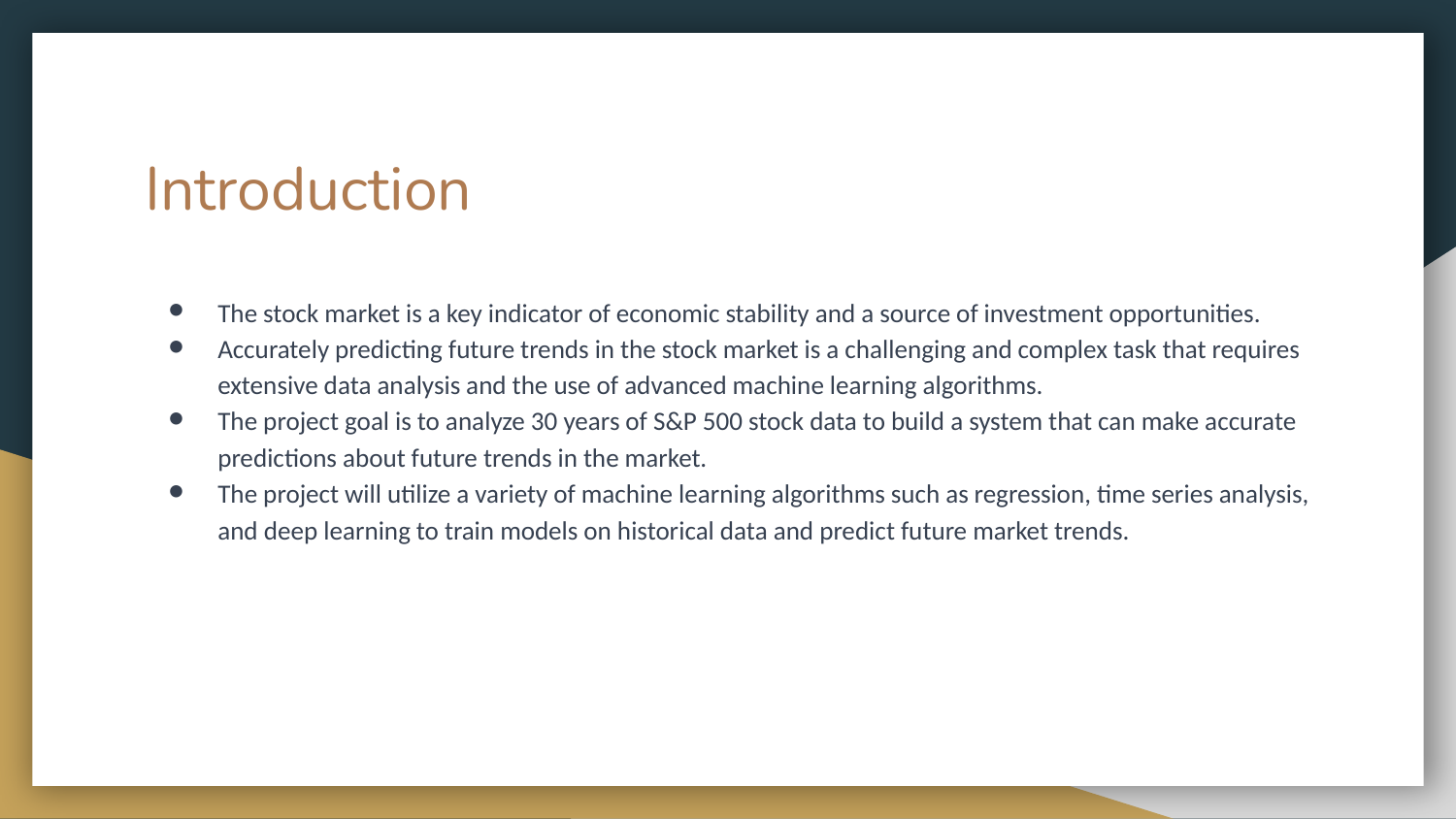

# Introduction

The stock market is a key indicator of economic stability and a source of investment opportunities.
Accurately predicting future trends in the stock market is a challenging and complex task that requires extensive data analysis and the use of advanced machine learning algorithms.
The project goal is to analyze 30 years of S&P 500 stock data to build a system that can make accurate predictions about future trends in the market.
The project will utilize a variety of machine learning algorithms such as regression, time series analysis, and deep learning to train models on historical data and predict future market trends.